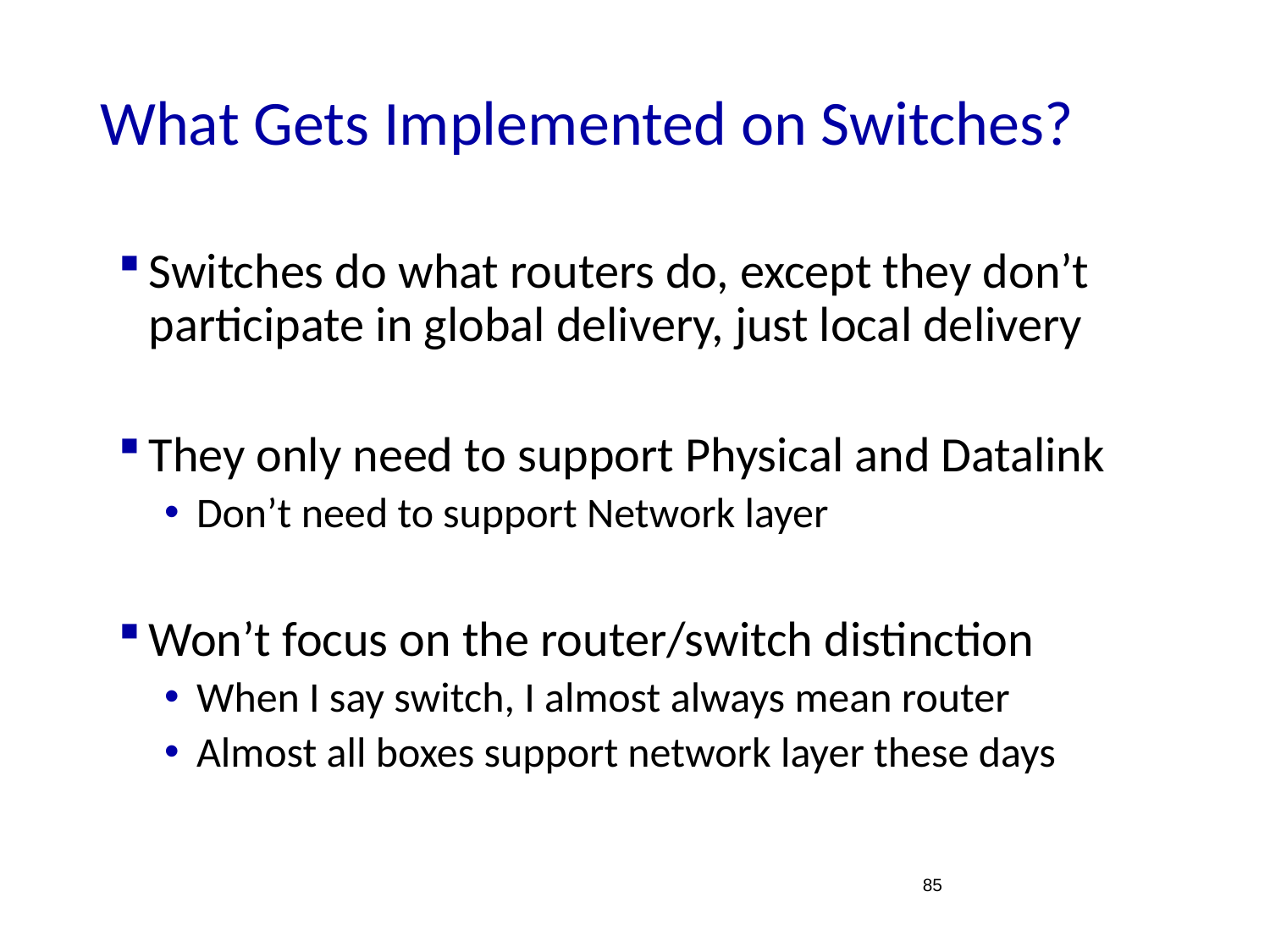

# What Gets Implemented on Switches?
Switches do what routers do, except they don’t participate in global delivery, just local delivery

They only need to support Physical and Datalink
Don’t need to support Network layer

Won’t focus on the router/switch distinction
When I say switch, I almost always mean router
Almost all boxes support network layer these days

85